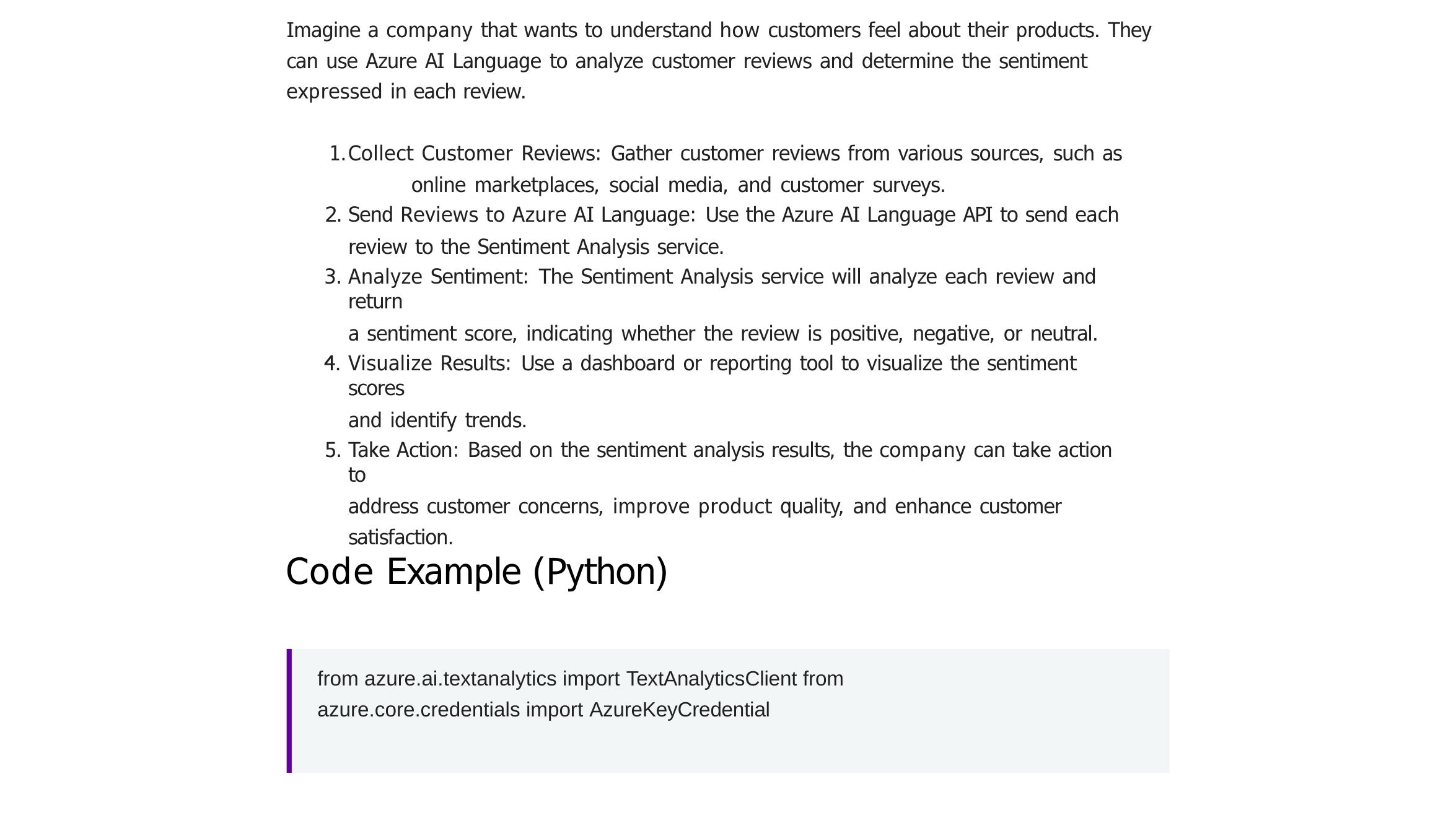

Imagine a company that wants to understand how customers feel about their products. They can use Azure AI Language to analyze customer reviews and determine the sentiment expressed in each review.

Collect Customer Reviews: Gather customer reviews from various sources, such as 	online marketplaces, social media, and customer surveys.
Send Reviews to Azure AI Language: Use the Azure AI Language API to send each
review to the Sentiment Analysis service.
Analyze Sentiment: The Sentiment Analysis service will analyze each review and return
a sentiment score, indicating whether the review is positive, negative, or neutral.
Visualize Results: Use a dashboard or reporting tool to visualize the sentiment scores
and identify trends.
Take Action: Based on the sentiment analysis results, the company can take action to
address customer concerns, improve product quality, and enhance customer satisfaction.
Code Example (Python)

from azure.ai.textanalytics import TextAnalyticsClient from azure.core.credentials import AzureKeyCredential